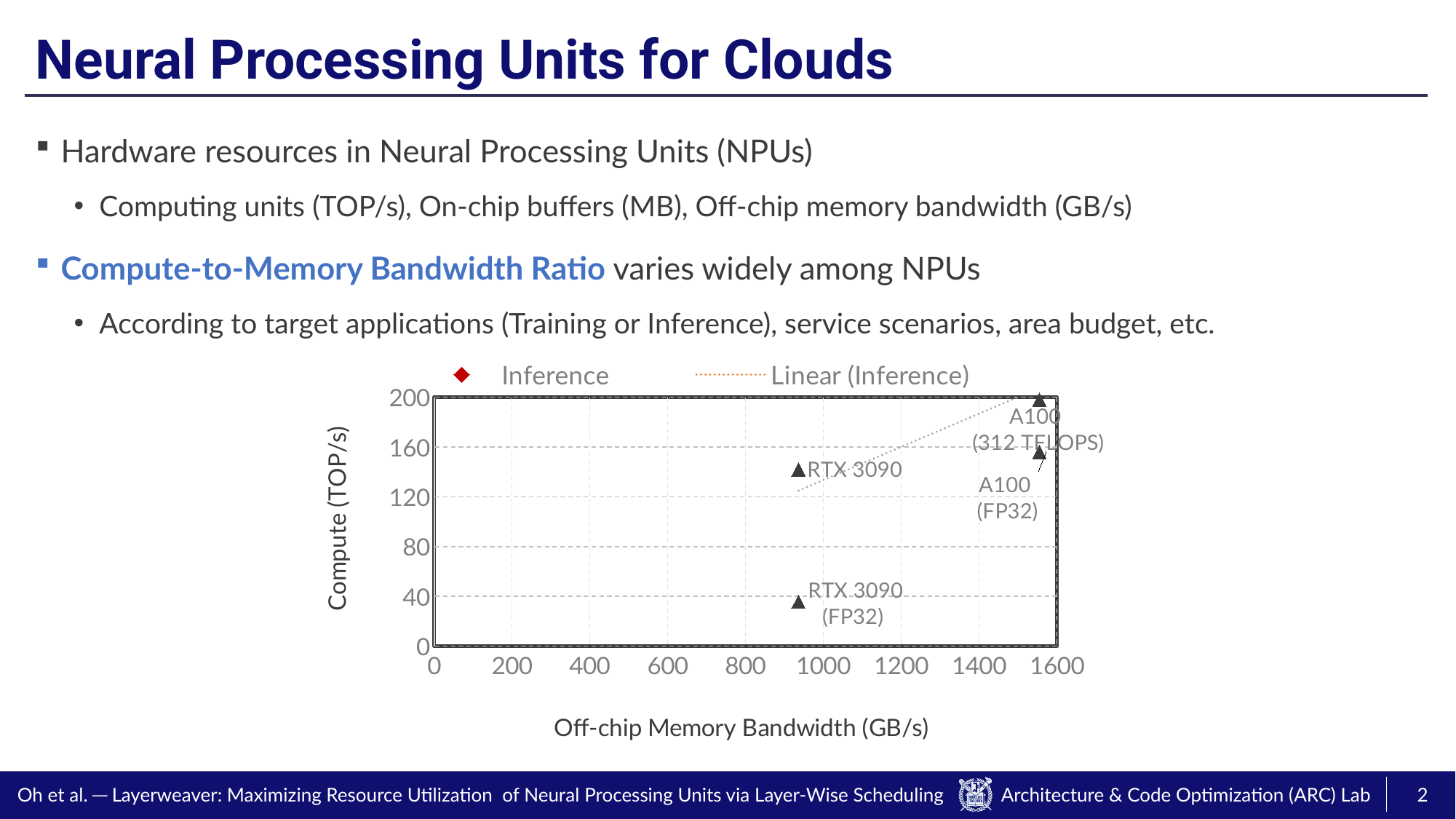

# Neural Processing Units for Clouds
Hardware resources in Neural Processing Units (NPUs)
Computing units (TOP/s), On-chip buffers (MB), Off-chip memory bandwidth (GB/s)
Compute-to-Memory Bandwidth Ratio varies widely among NPUs
According to target applications (Training or Inference), service scenarios, area budget, etc.

### Chart

| Category |  |  |  |
|---|---|---|---|
2